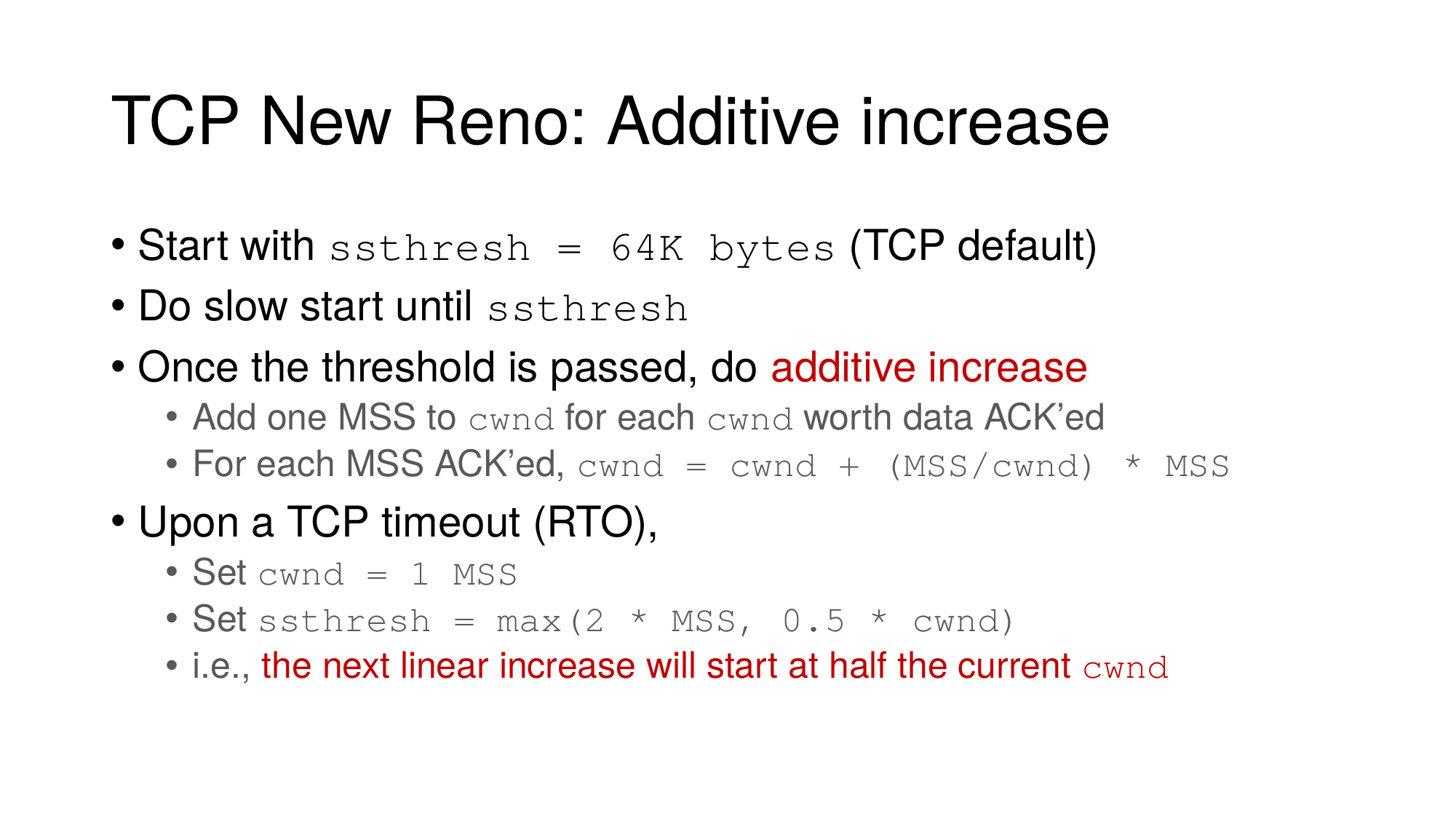

# TCP New Reno: Additive increase
Start with ssthresh = 64K bytes (TCP default)
Do slow start until ssthresh
Once the threshold is passed, do additive increase
Add one MSS to cwnd for each cwnd worth data ACK’ed
For each MSS ACK’ed, cwnd = cwnd + (MSS/cwnd) * MSS
Upon a TCP timeout (RTO),
Set cwnd = 1 MSS
Set ssthresh = max(2 * MSS, 0.5 * cwnd)
i.e., the next linear increase will start at half the current cwnd